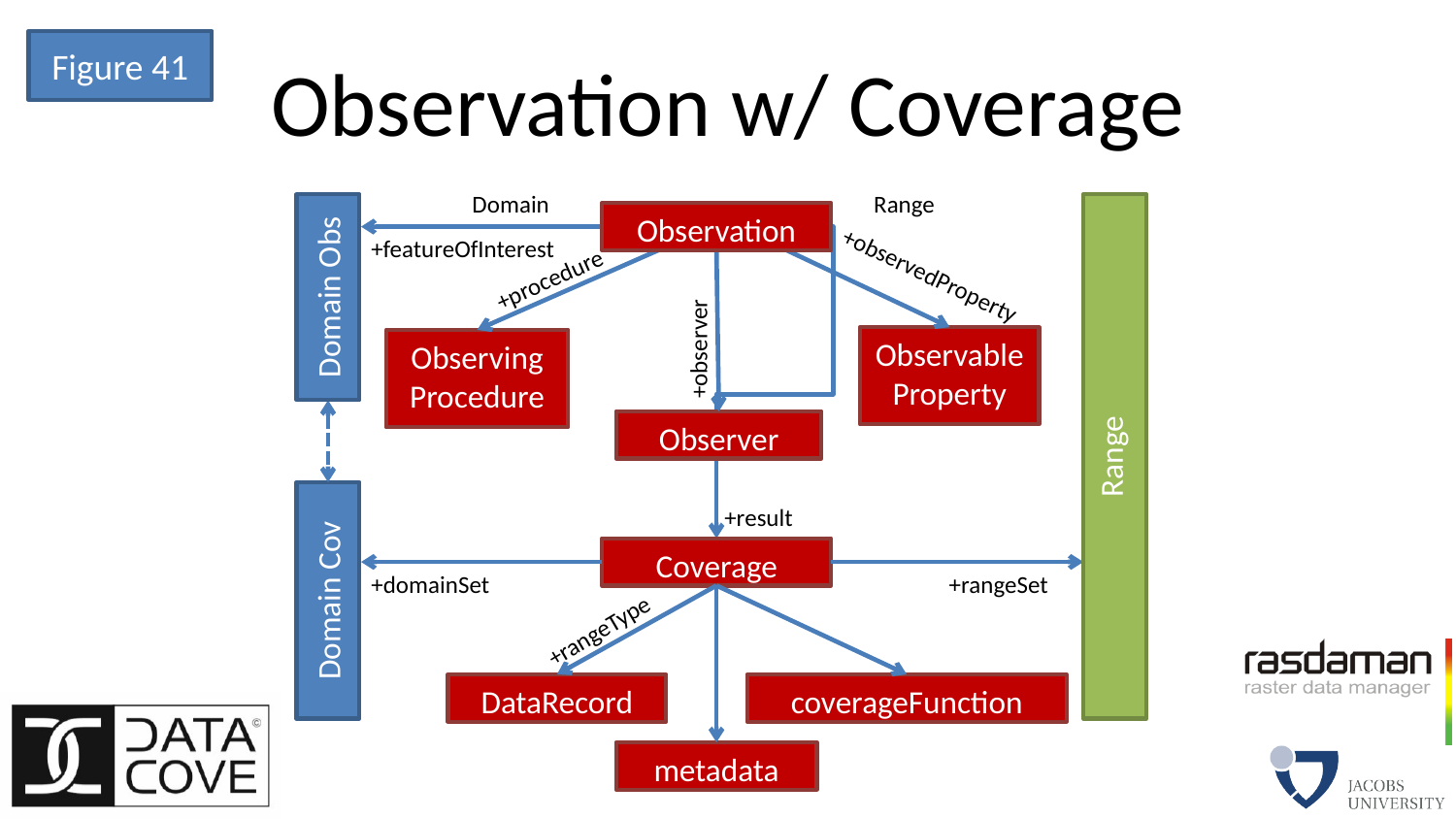

Figure 41
# Observation w/ Coverage
Domain
Range
Domain Obs

Range
Observation
+featureOfInterest
+observedProperty
+procedure
+observer
Observable
Property
Observing
Procedure
Observer
Domain Cov

+result
Coverage
+domainSet
+rangeSet
+rangeType
DataRecord
coverageFunction
metadata